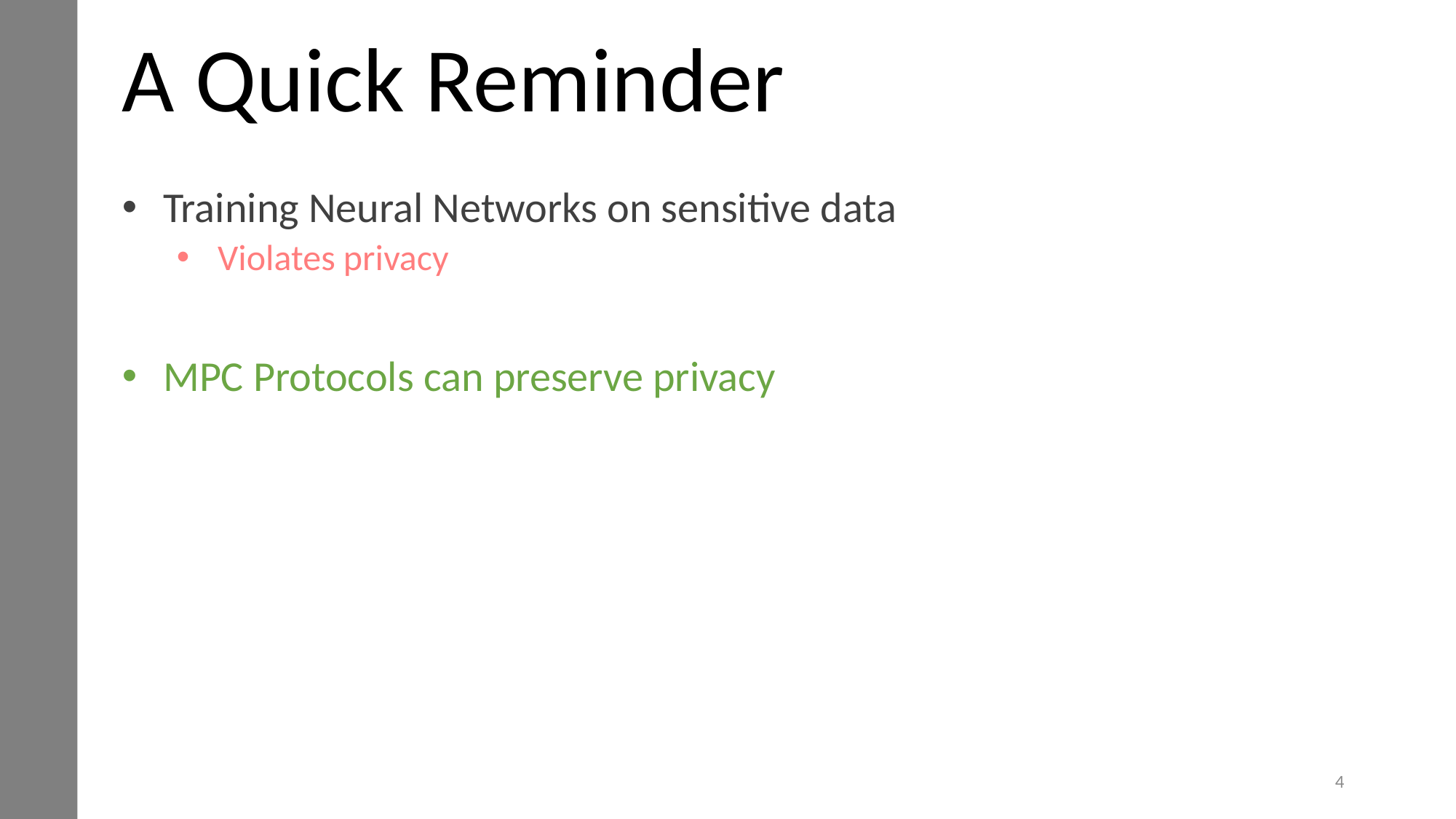

# A Quick Reminder
Training Neural Networks on sensitive data
Violates privacy

MPC Protocols can preserve privacy

4